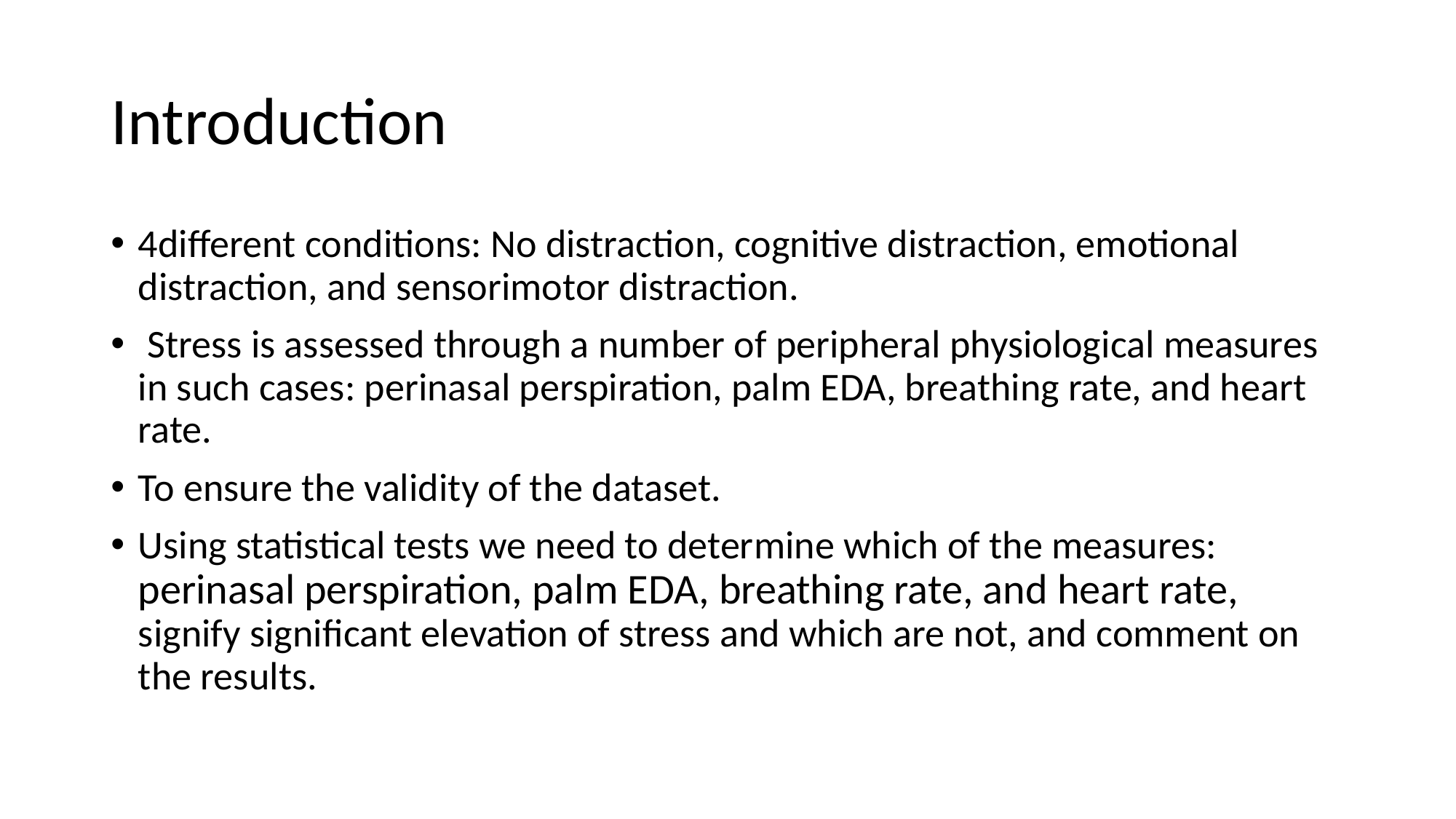

# Introduction
4different conditions: No distraction, cognitive distraction, emotional distraction, and sensorimotor distraction.
 Stress is assessed through a number of peripheral physiological measures in such cases: perinasal perspiration, palm EDA, breathing rate, and heart rate.
To ensure the validity of the dataset.
Using statistical tests we need to determine which of the measures: perinasal perspiration, palm EDA, breathing rate, and heart rate,  signify significant elevation of stress and which are not, and comment on the results.